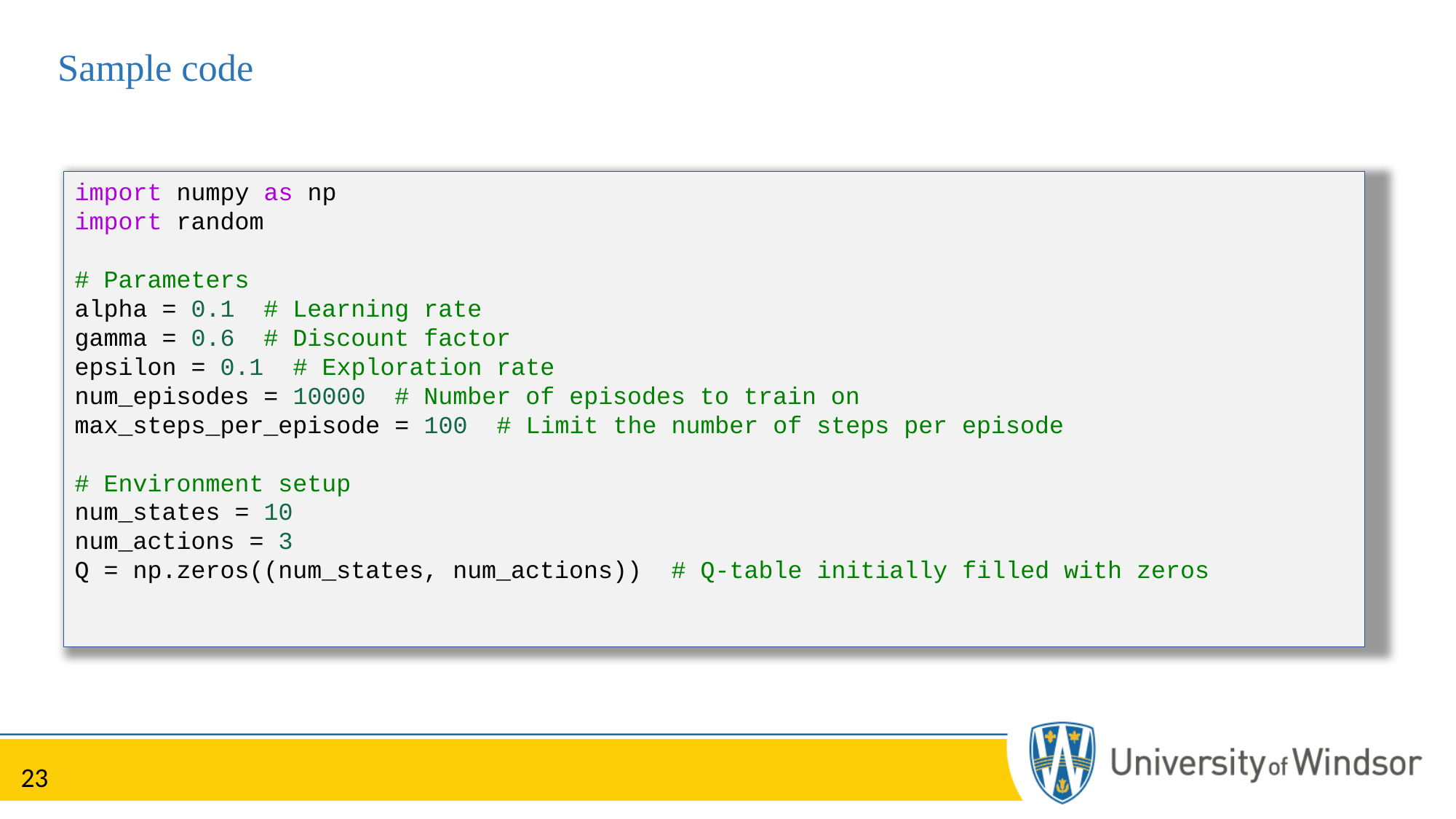

# Sample code
import numpy as np
import random
# Parameters
alpha = 0.1  # Learning rate
gamma = 0.6  # Discount factor
epsilon = 0.1  # Exploration rate
num_episodes = 10000  # Number of episodes to train on
max_steps_per_episode = 100  # Limit the number of steps per episode
# Environment setup
num_states = 10
num_actions = 3
Q = np.zeros((num_states, num_actions))  # Q-table initially filled with zeros

23